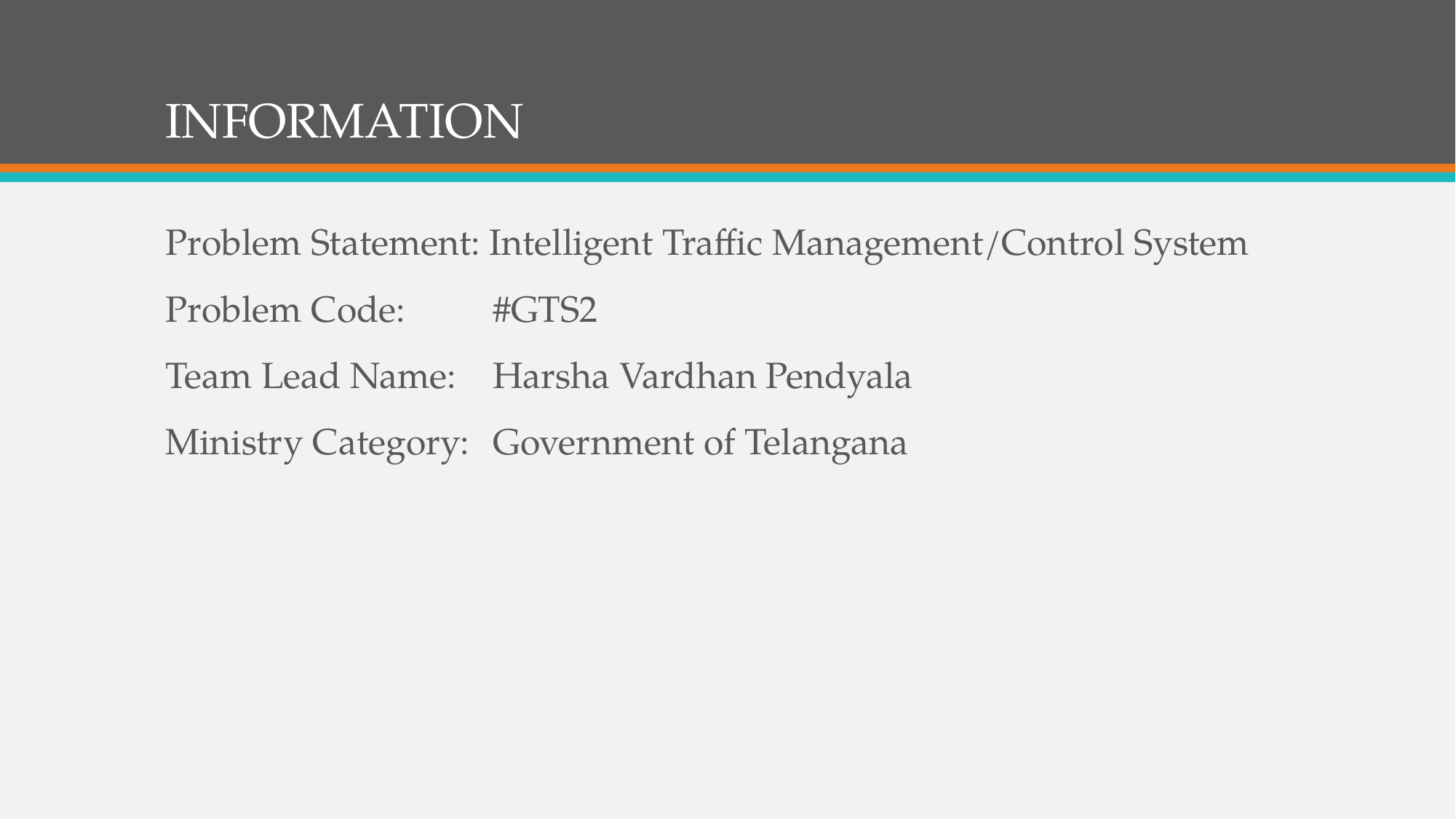

# INFORMATION
Problem Statement: Intelligent Traffic Management/Control System
Problem Code: 	#GTS2
Team Lead Name:	Harsha Vardhan Pendyala
Ministry Category:	Government of Telangana